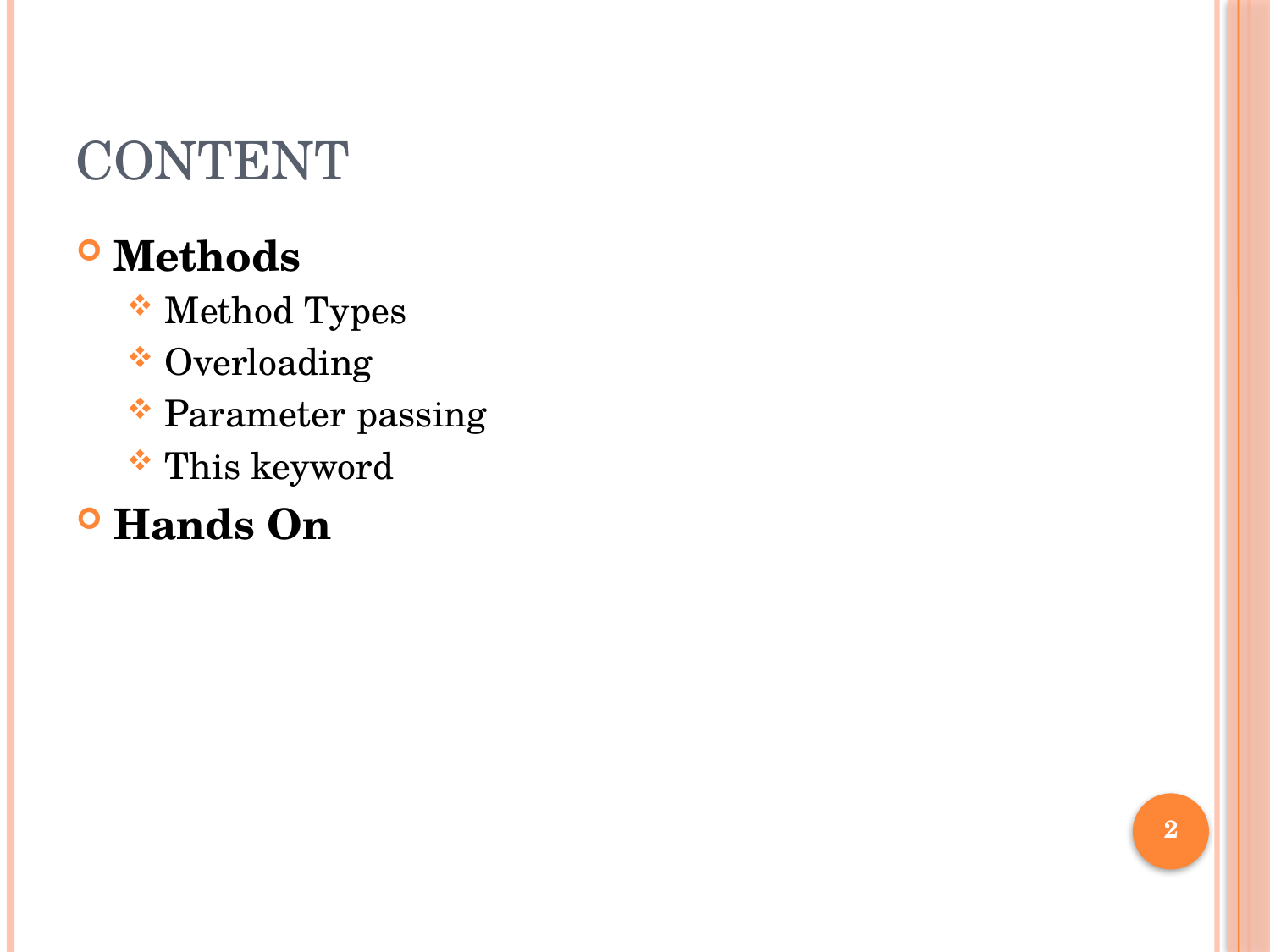

# Content
Methods
Method Types
Overloading
Parameter passing
This keyword
Hands On
2